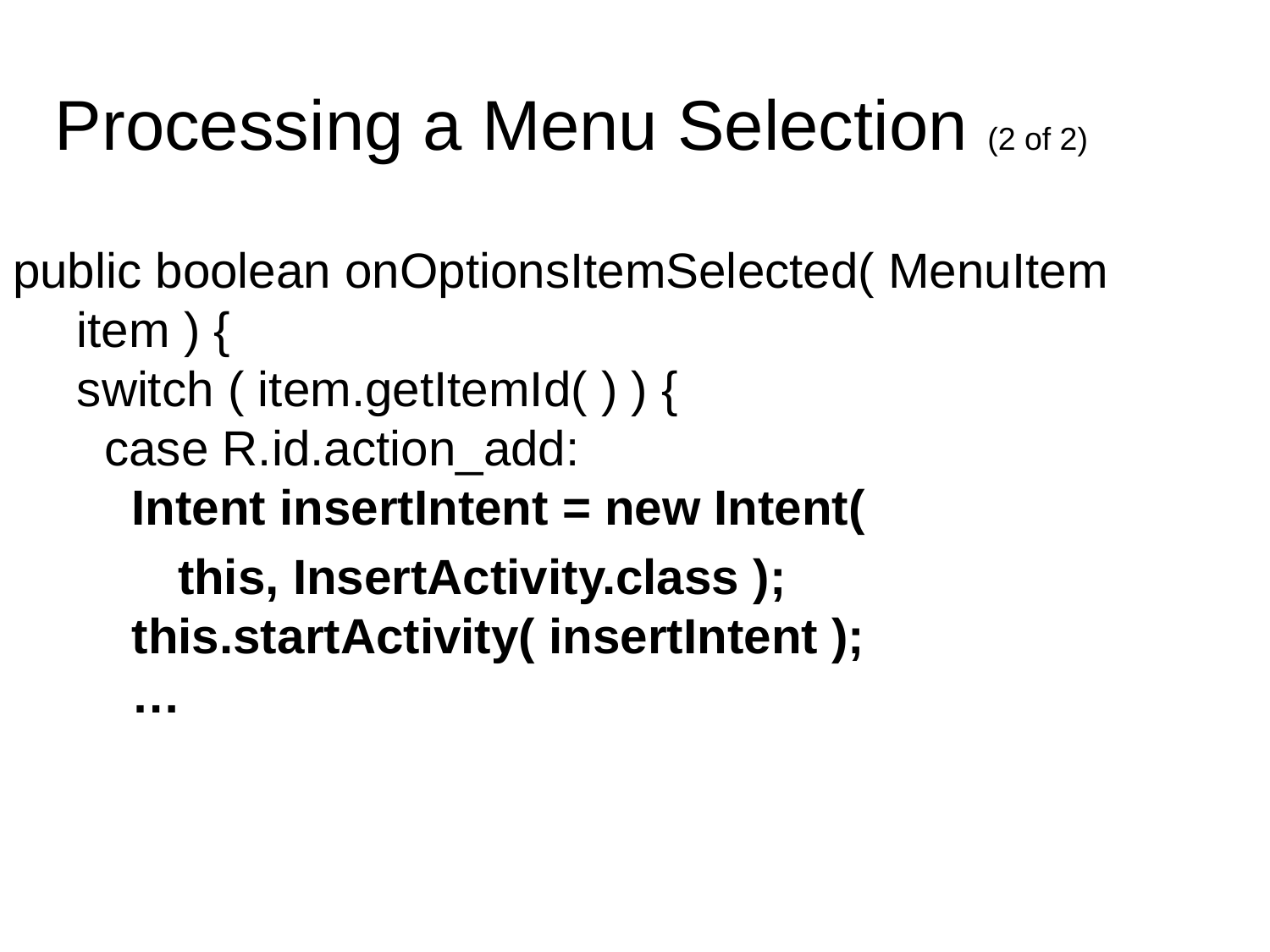

Processing a Menu Selection (2 of 2)
public boolean onOptionsItemSelected( MenuItem item ) {
switch ( item.getItemId( ) ) {
  case R.id.action_add:
    Intent insertIntent = new Intent(
            this, InsertActivity.class );
    this.startActivity( insertIntent );
    …